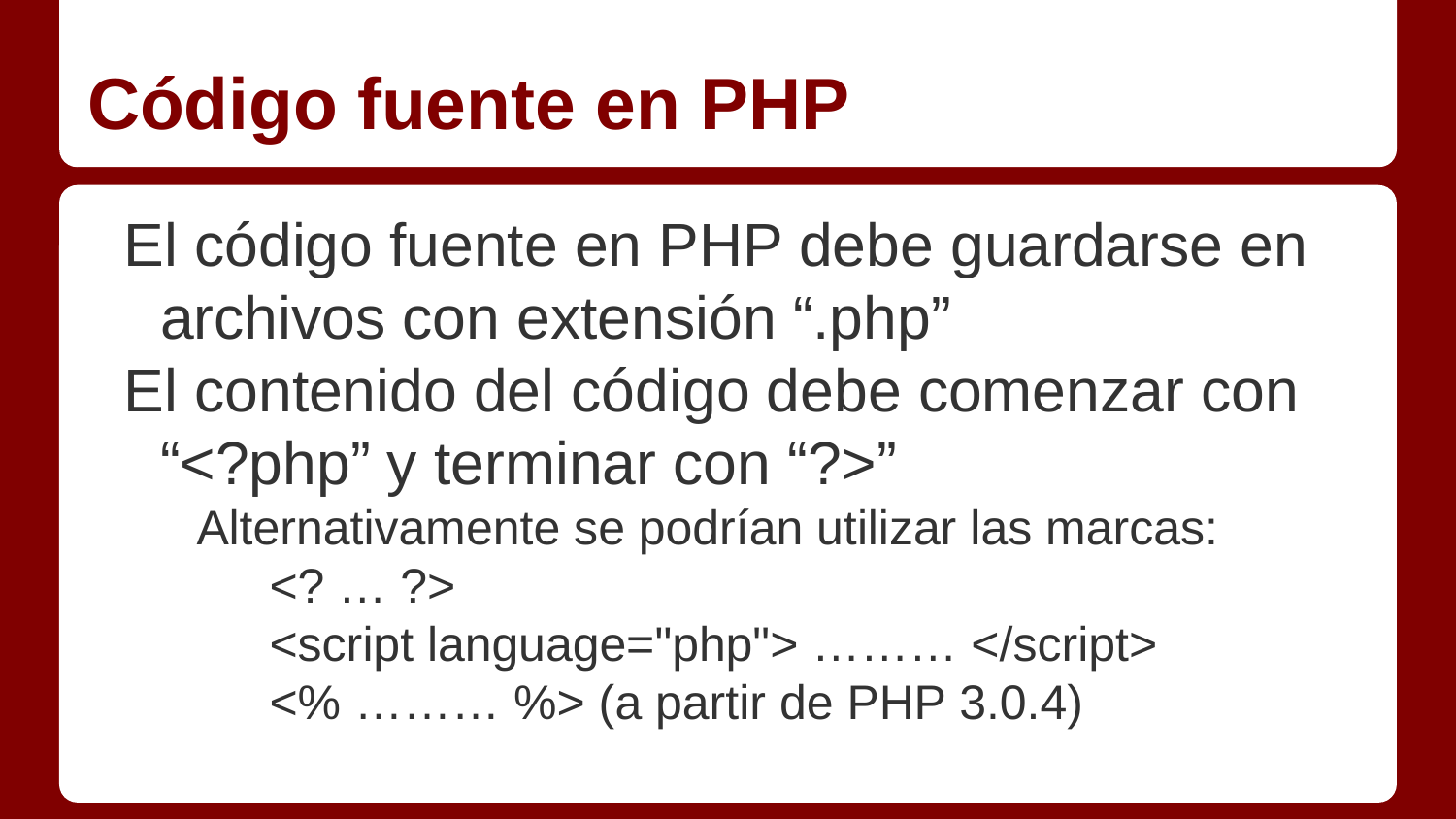

# Código fuente en PHP
El código fuente en PHP debe guardarse en archivos con extensión “.php”
El contenido del código debe comenzar con “<?php” y terminar con “?>”
Alternativamente se podrían utilizar las marcas:
<? … ?>
<script language="php"> ……… </script>
<% ……… %> (a partir de PHP 3.0.4)